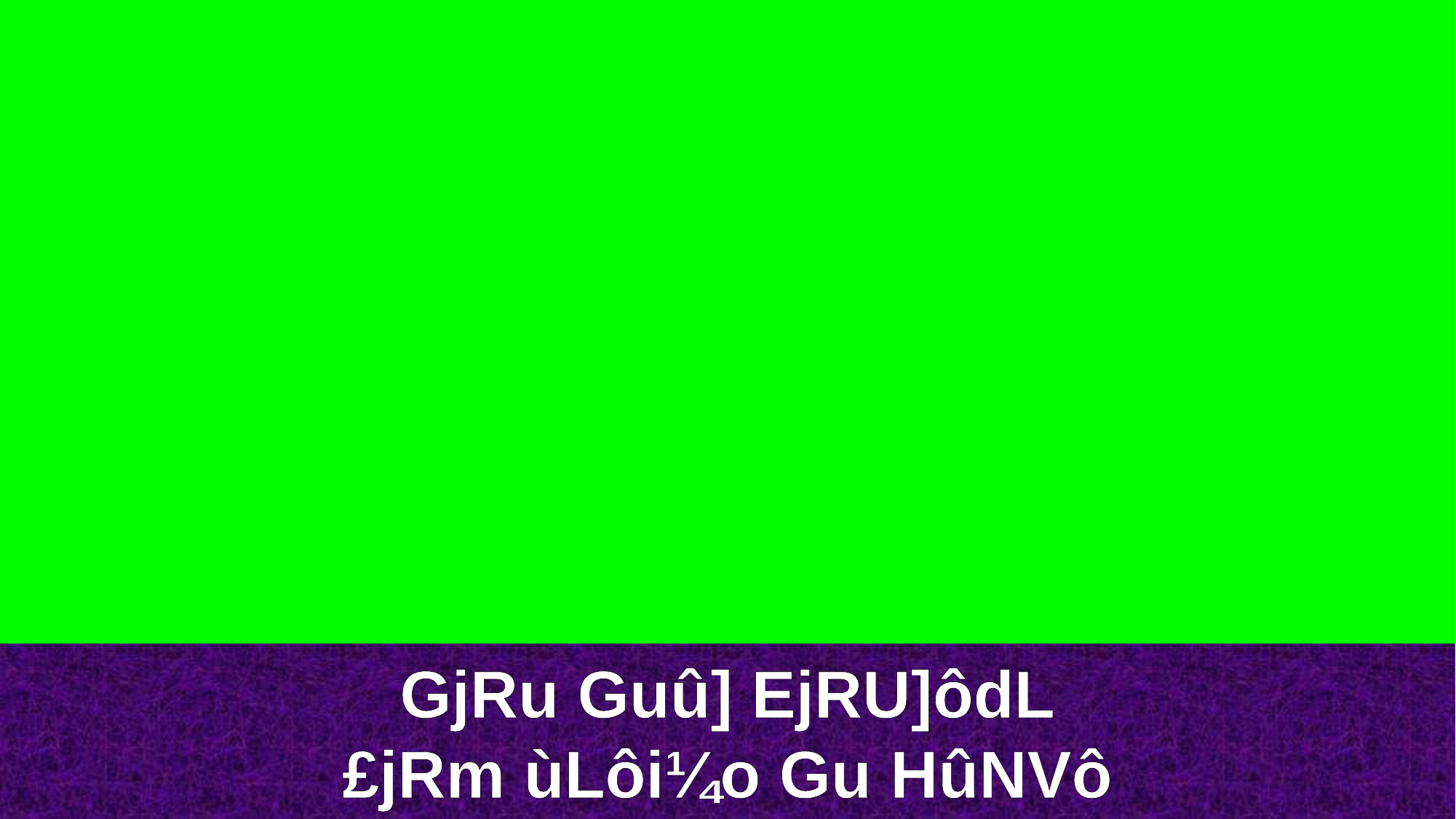

GjRu Guû] EjRU]ôdL
£jRm ùLôi¼o Gu HûNVô